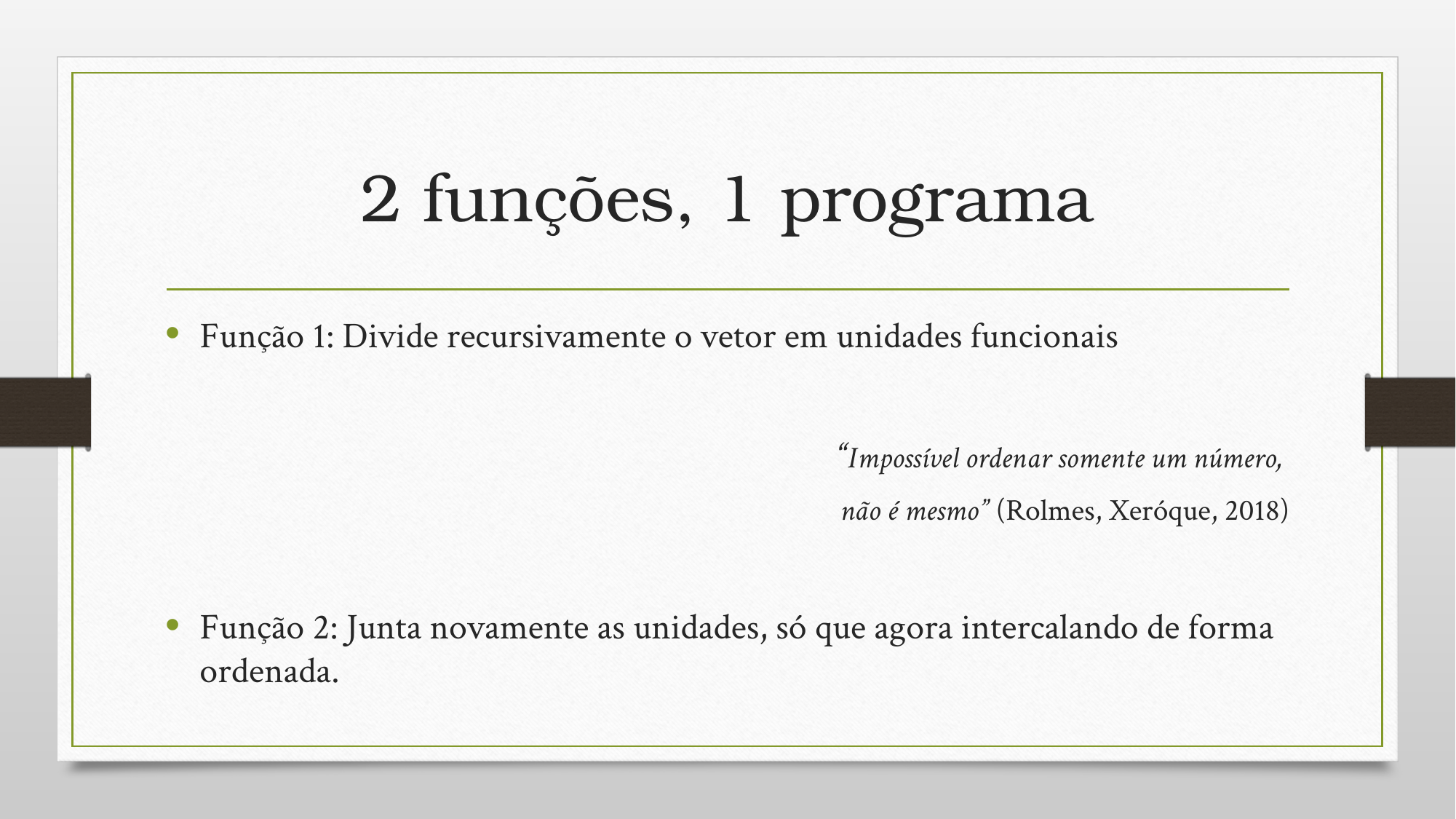

# 2 funções, 1 programa
Função 1: Divide recursivamente o vetor em unidades funcionais

“Impossível ordenar somente um número,
     não é mesmo” (Rolmes, Xeróque, 2018)

Função 2: Junta novamente as unidades, só que agora intercalando de forma ordenada.